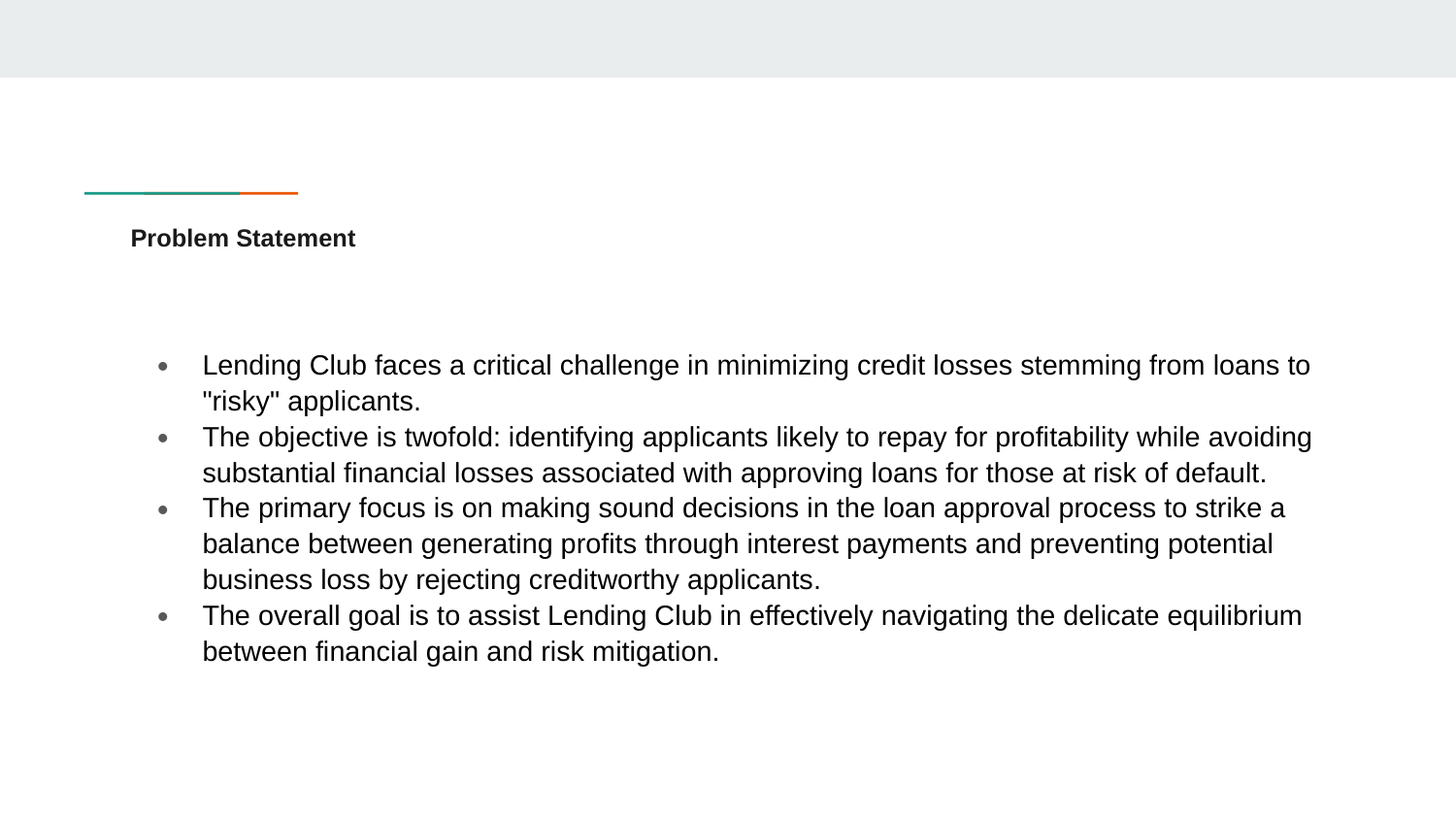

# Problem Statement
Lending Club faces a critical challenge in minimizing credit losses stemming from loans to "risky" applicants.
The objective is twofold: identifying applicants likely to repay for profitability while avoiding substantial financial losses associated with approving loans for those at risk of default.
The primary focus is on making sound decisions in the loan approval process to strike a balance between generating profits through interest payments and preventing potential business loss by rejecting creditworthy applicants.
The overall goal is to assist Lending Club in effectively navigating the delicate equilibrium between financial gain and risk mitigation.